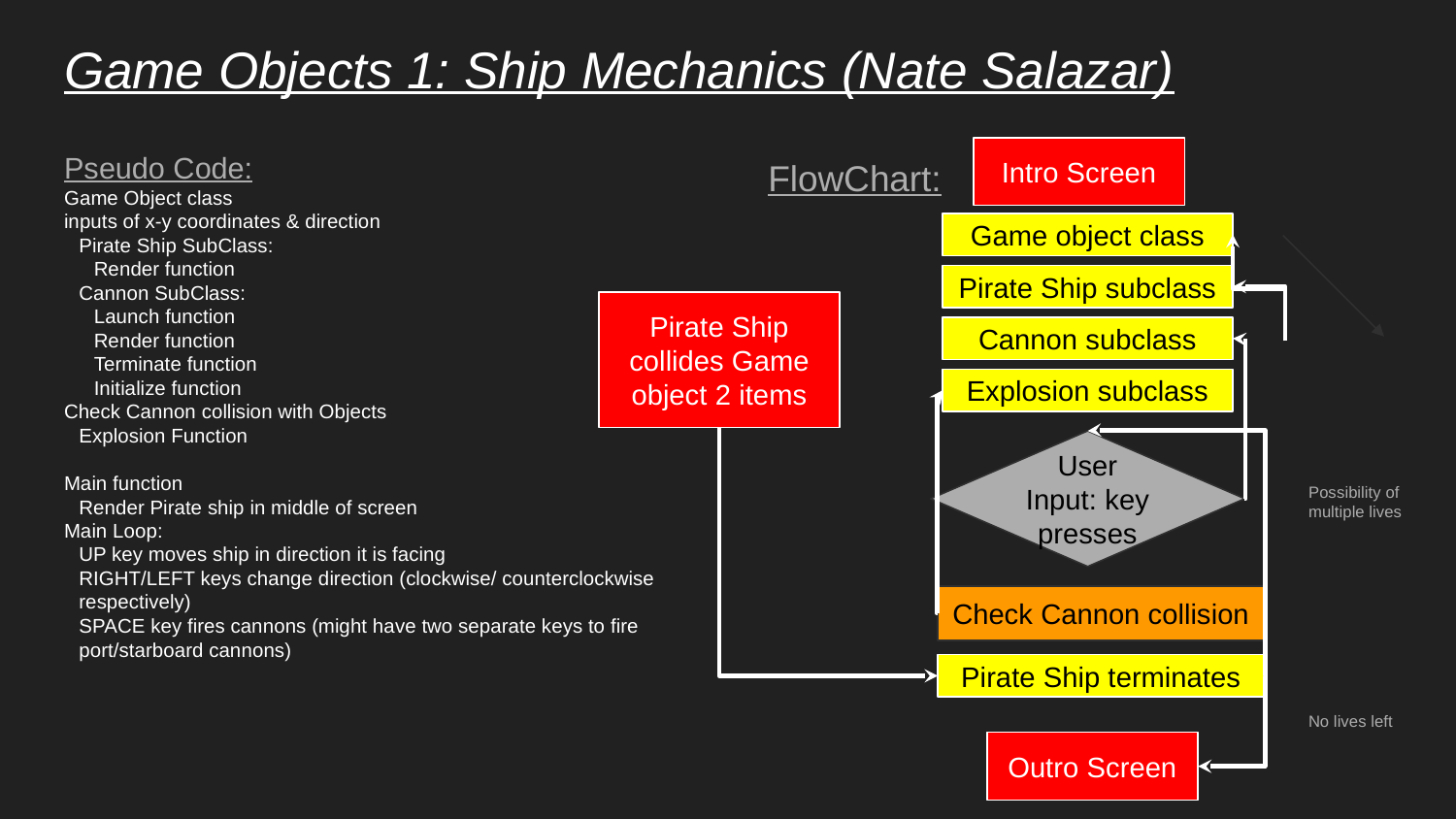

# Game Objects 1: Ship Mechanics (Nate Salazar)
Pseudo Code:
Game Object class
inputs of x-y coordinates & direction
Pirate Ship SubClass:
Render function
Cannon SubClass:
Launch function
Render function
Terminate function
Initialize function
Check Cannon collision with Objects
Explosion Function

Main function
Render Pirate ship in middle of screen
Main Loop:
UP key moves ship in direction it is facing
RIGHT/LEFT keys change direction (clockwise/ counterclockwise respectively)
SPACE key fires cannons (might have two separate keys to fire port/starboard cannons)
FlowChart:
Intro Screen
Game object class
Pirate Ship subclass
Pirate Ship collides Game object 2 items
Cannon subclass
Explosion subclass
User Input: key presses
Possibility of multiple lives
Check Cannon collision
Pirate Ship terminates
No lives left
Outro Screen